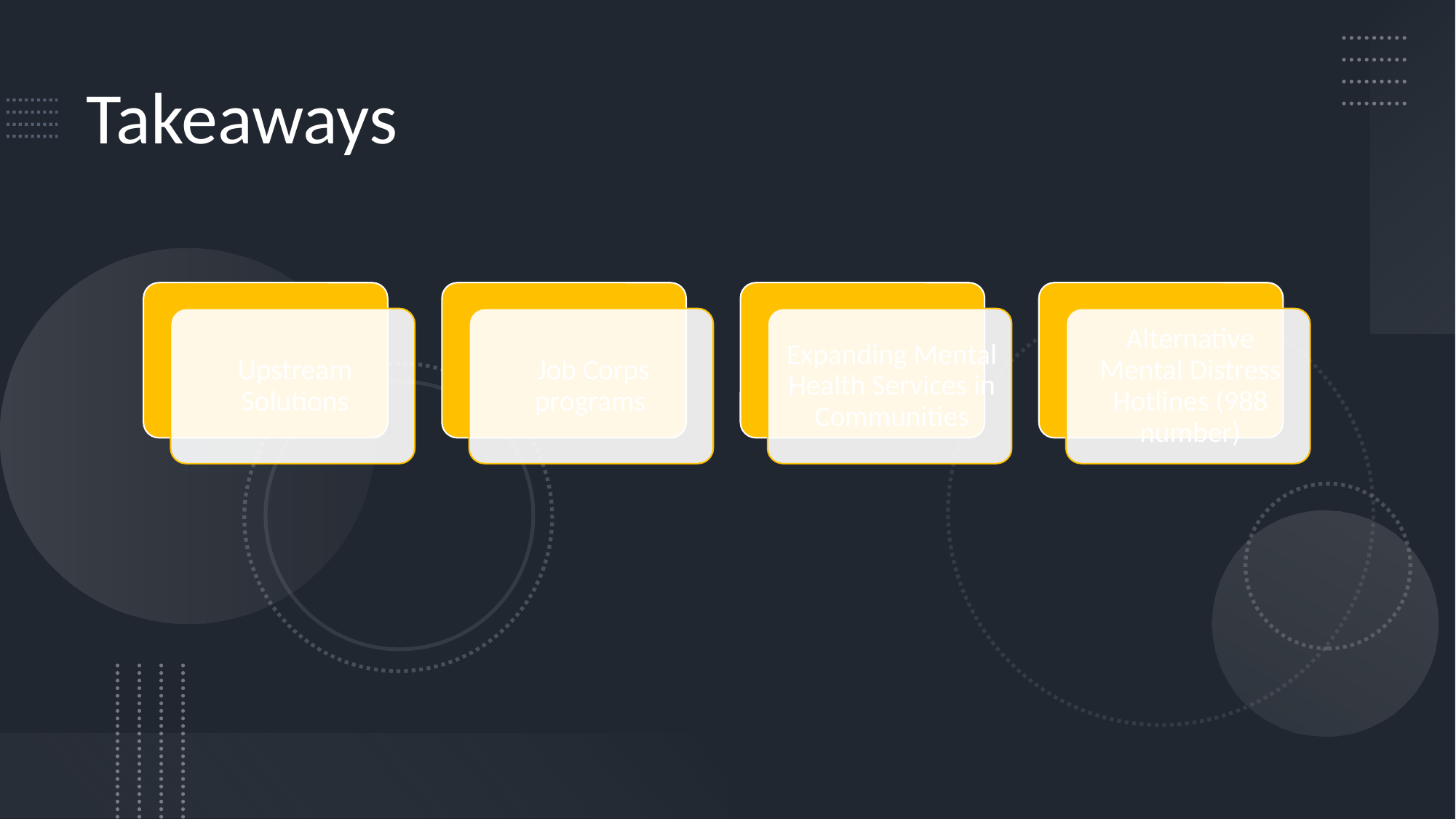

Upstream Solutions
Job Corps programs
Expanding Mental Health Services in Communities
Alternative Mental Distress Hotlines (988 number)
# Takeaways